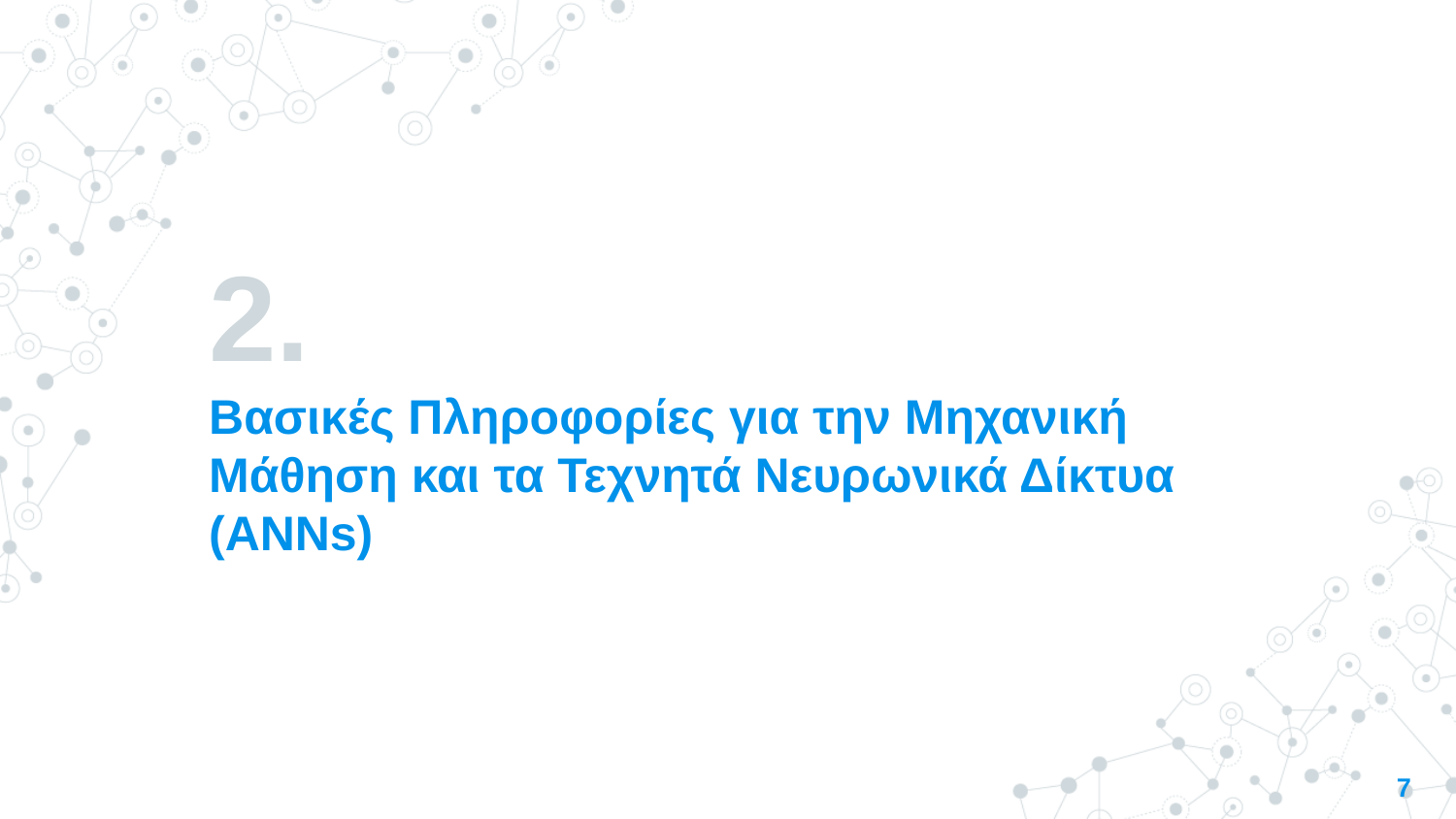

# 2.
Βασικές Πληροφορίες για την Μηχανική Μάθηση και τα Τεχνητά Νευρωνικά Δίκτυα (ANNs)
7